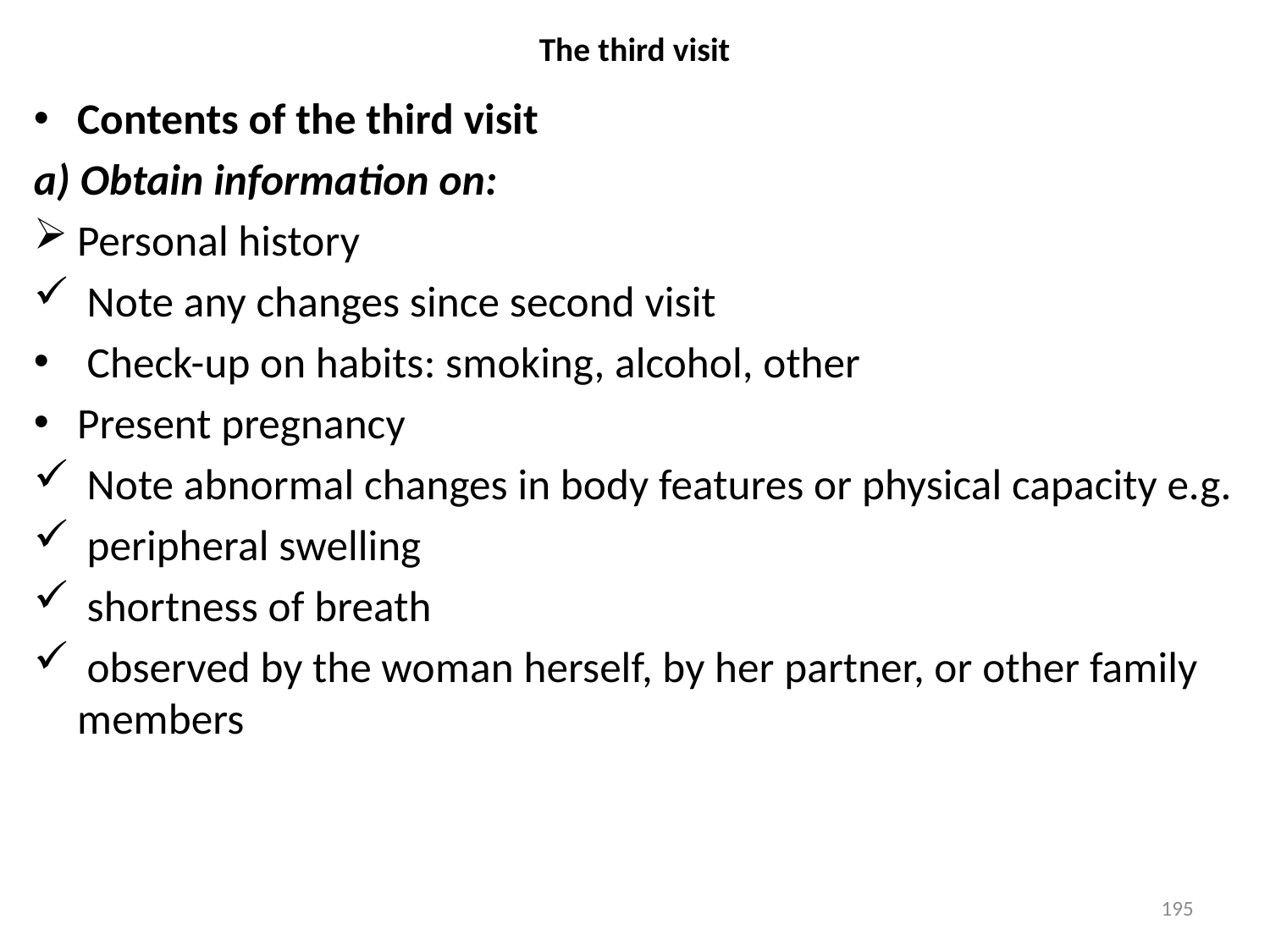

# The third visit
Contents of the third visit
a) Obtain information on:
Personal history
 Note any changes since second visit
 Check-up on habits: smoking, alcohol, other
Present pregnancy
 Note abnormal changes in body features or physical capacity e.g.
 peripheral swelling
 shortness of breath
 observed by the woman herself, by her partner, or other family members

195